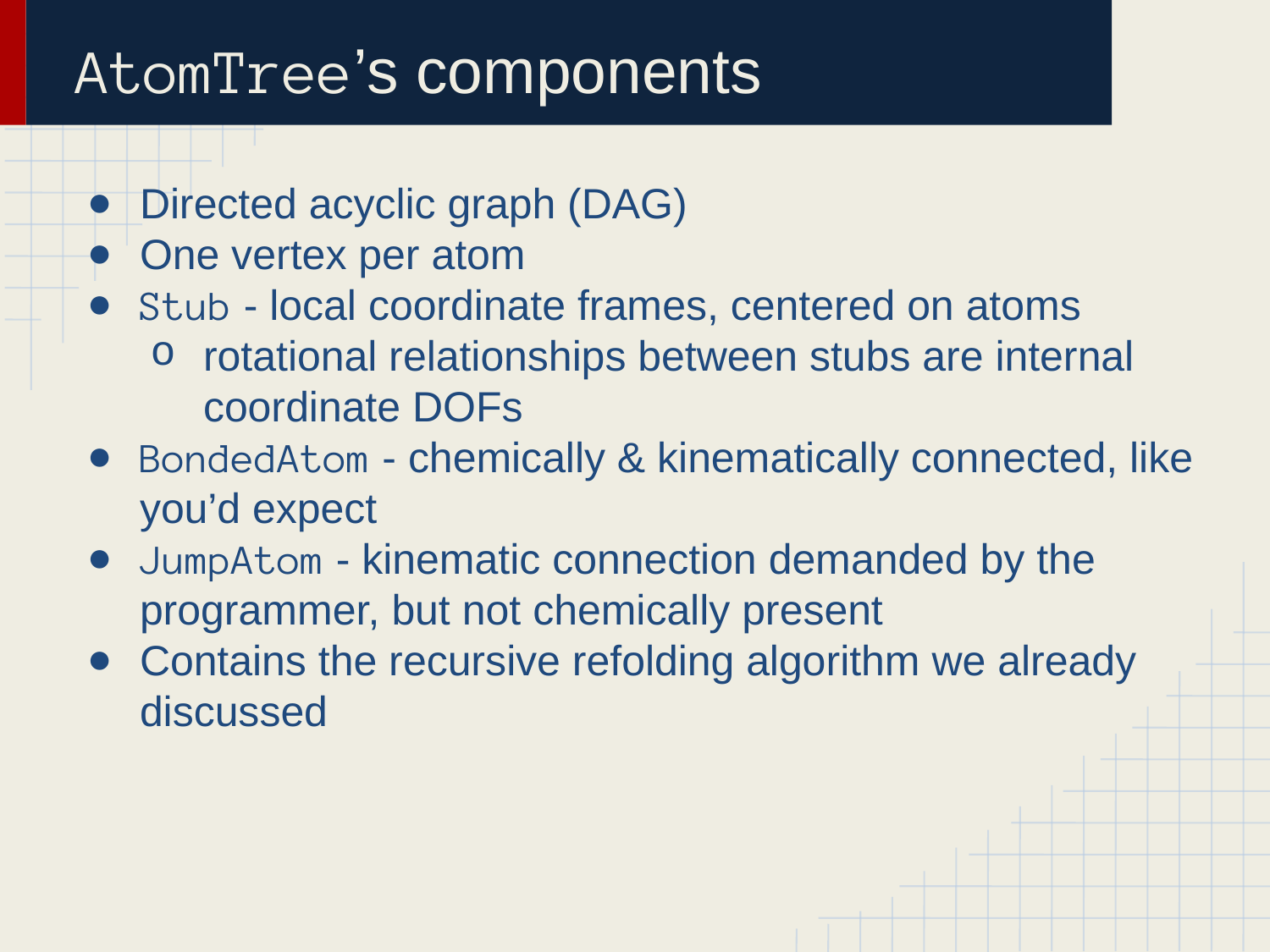

# AtomTree’s components
Directed acyclic graph (DAG)
One vertex per atom
Stub - local coordinate frames, centered on atoms
rotational relationships between stubs are internal coordinate DOFs
BondedAtom - chemically & kinematically connected, like you’d expect
JumpAtom - kinematic connection demanded by the programmer, but not chemically present
Contains the recursive refolding algorithm we already discussed